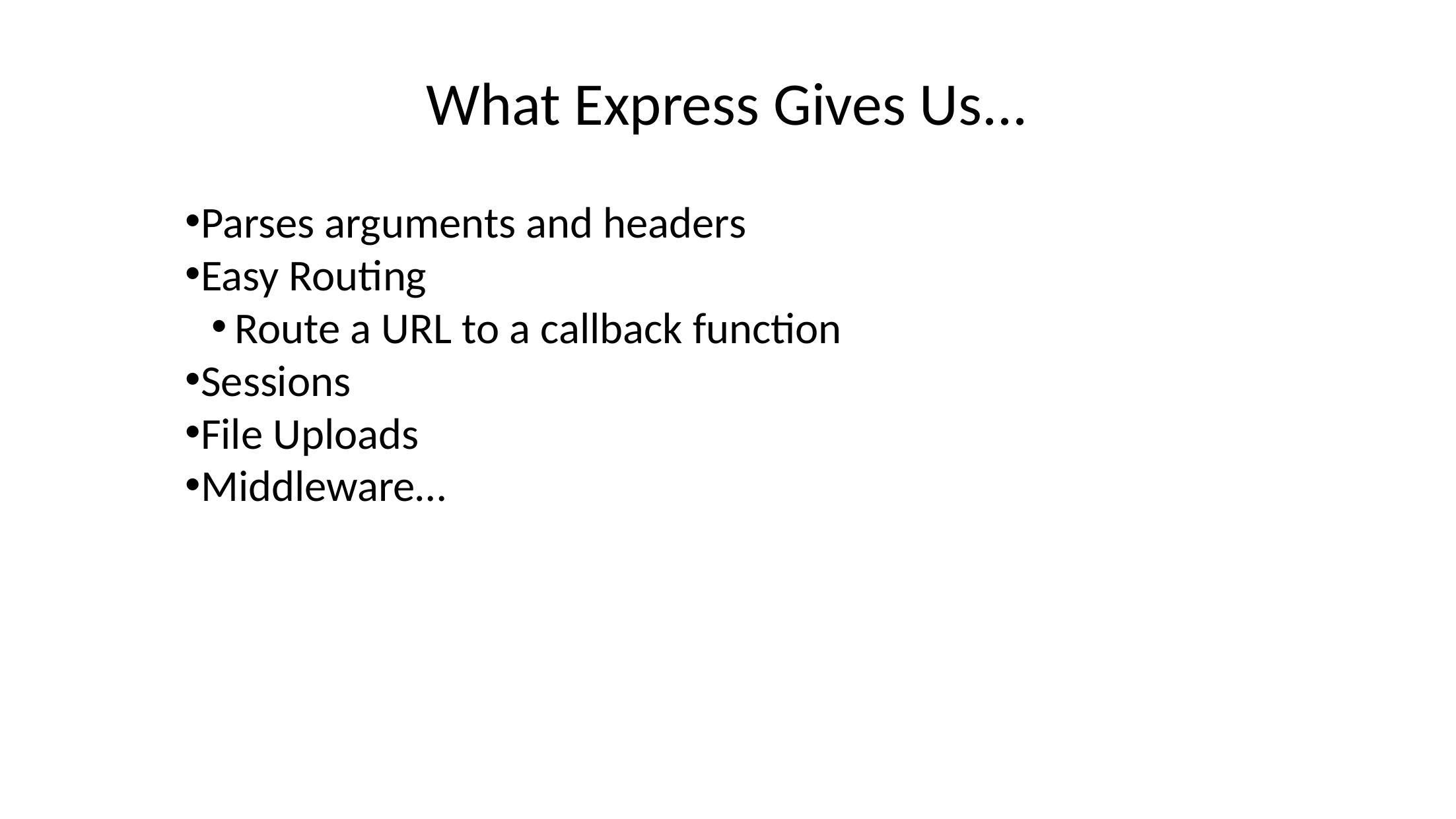

What Express Gives Us...
Parses arguments and headers
Easy Routing
Route a URL to a callback function
Sessions
File Uploads
Middleware…